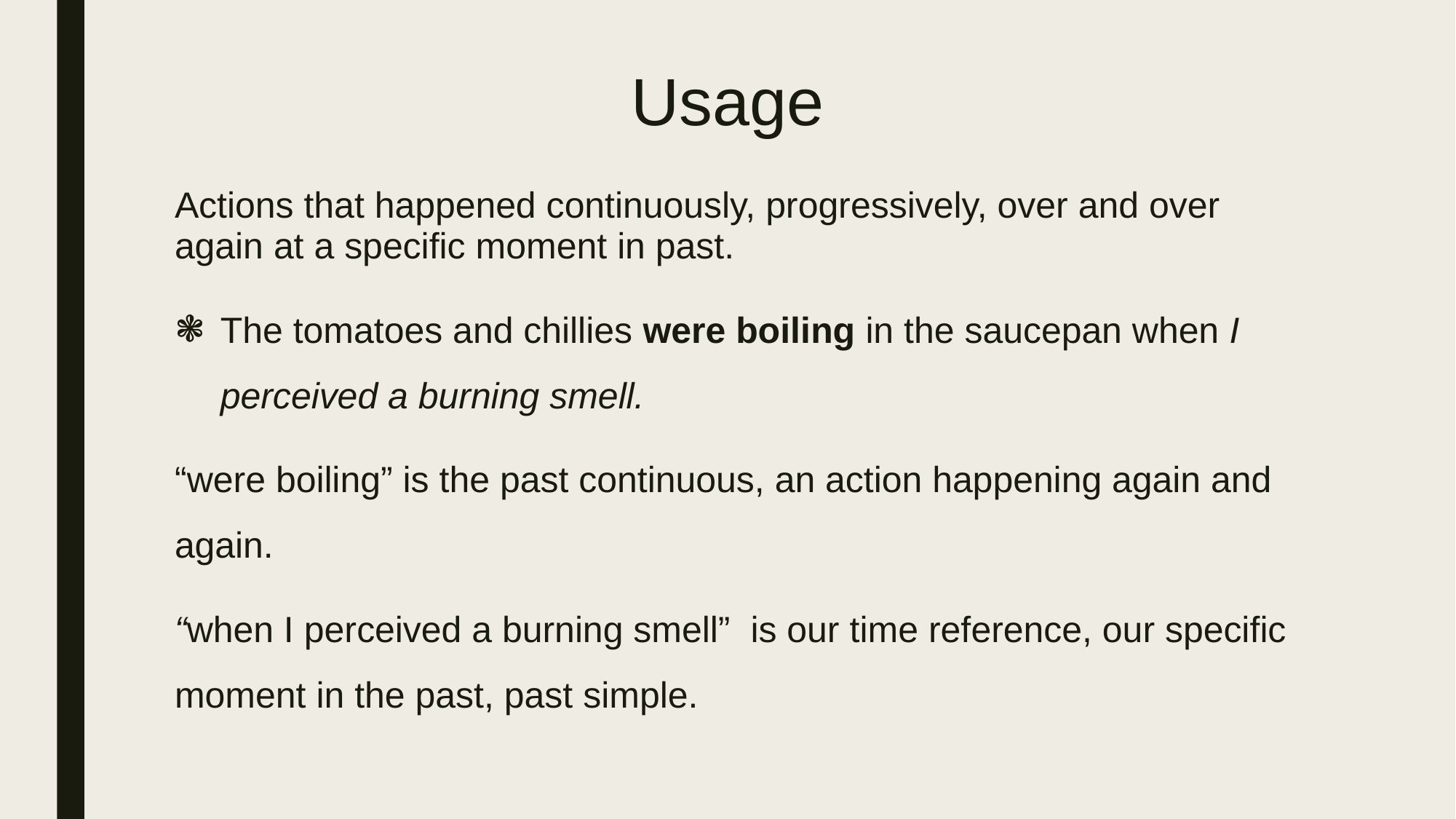

# Usage
Actions that happened continuously, progressively, over and over again at a specific moment in past.
The tomatoes and chillies were boiling in the saucepan when I perceived a burning smell.
“were boiling” is the past continuous, an action happening again and again.
“when I perceived a burning smell”  is our time reference, our specific moment in the past, past simple.